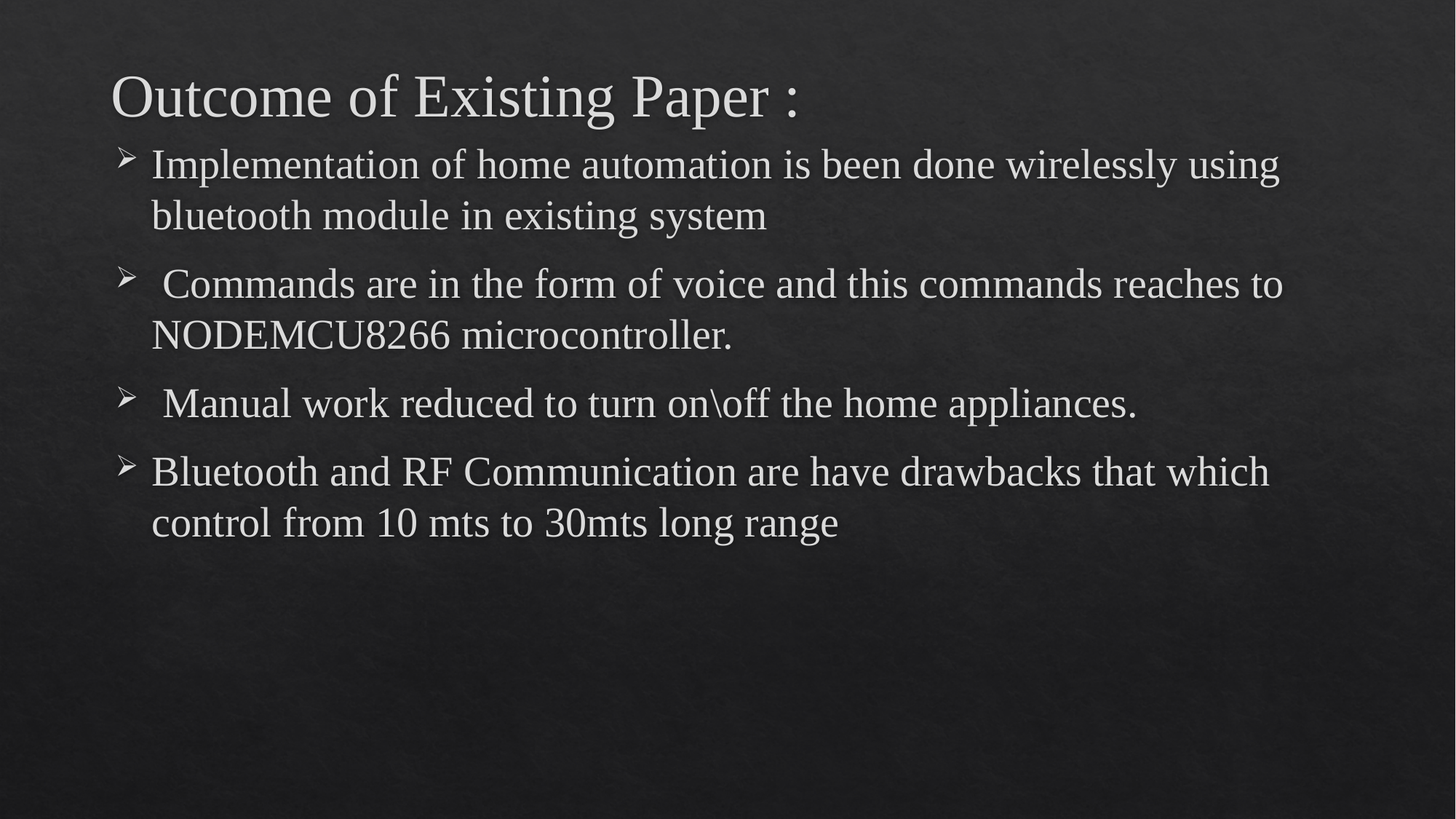

# Outcome of Existing Paper :
Implementation of home automation is been done wirelessly using bluetooth module in existing system
 Commands are in the form of voice and this commands reaches to NODEMCU8266 microcontroller.
 Manual work reduced to turn on\off the home appliances.
Bluetooth and RF Communication are have drawbacks that which control from 10 mts to 30mts long range